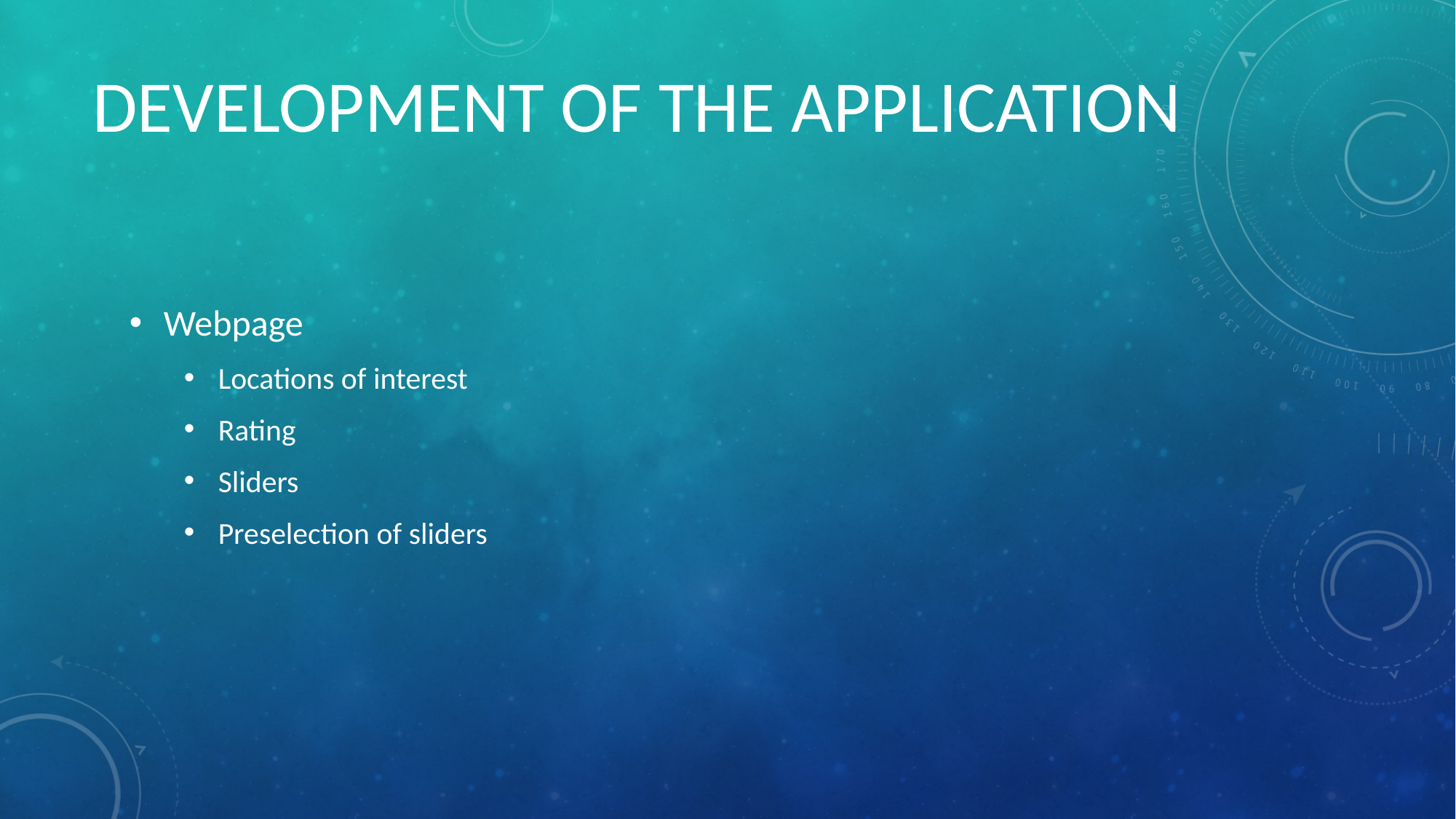

# Development of the application
Webpage
Locations of interest
Rating
Sliders
Preselection of sliders